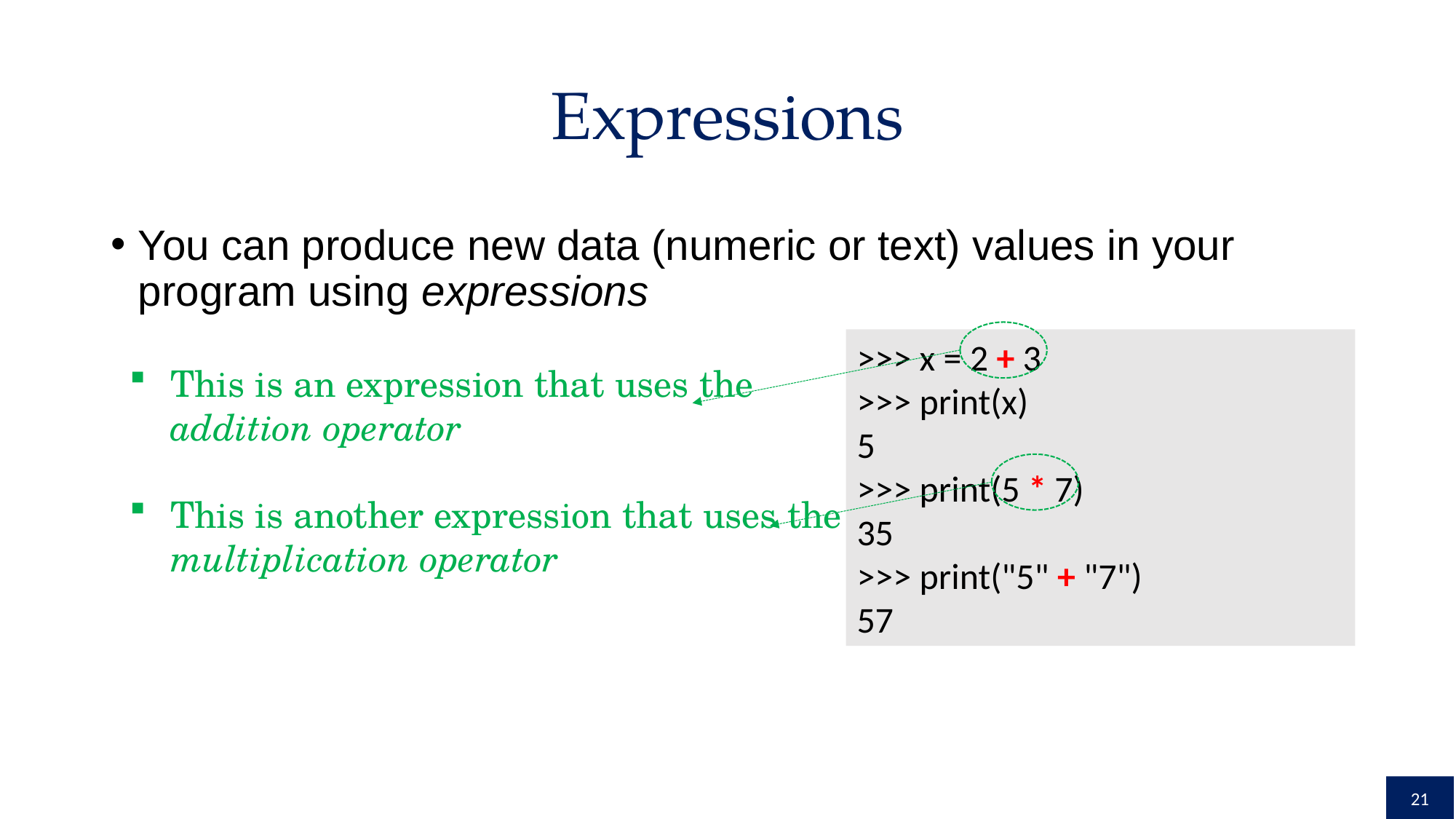

# Expressions
You can produce new data (numeric or text) values in your program using expressions

>>> x = 2 + 3
>>> print(x)
5
>>> print(5 * 7)
35
>>> print("5" + "7")
57
This is an expression that uses the
addition operator

This is another expression that uses the
multiplication operator

21